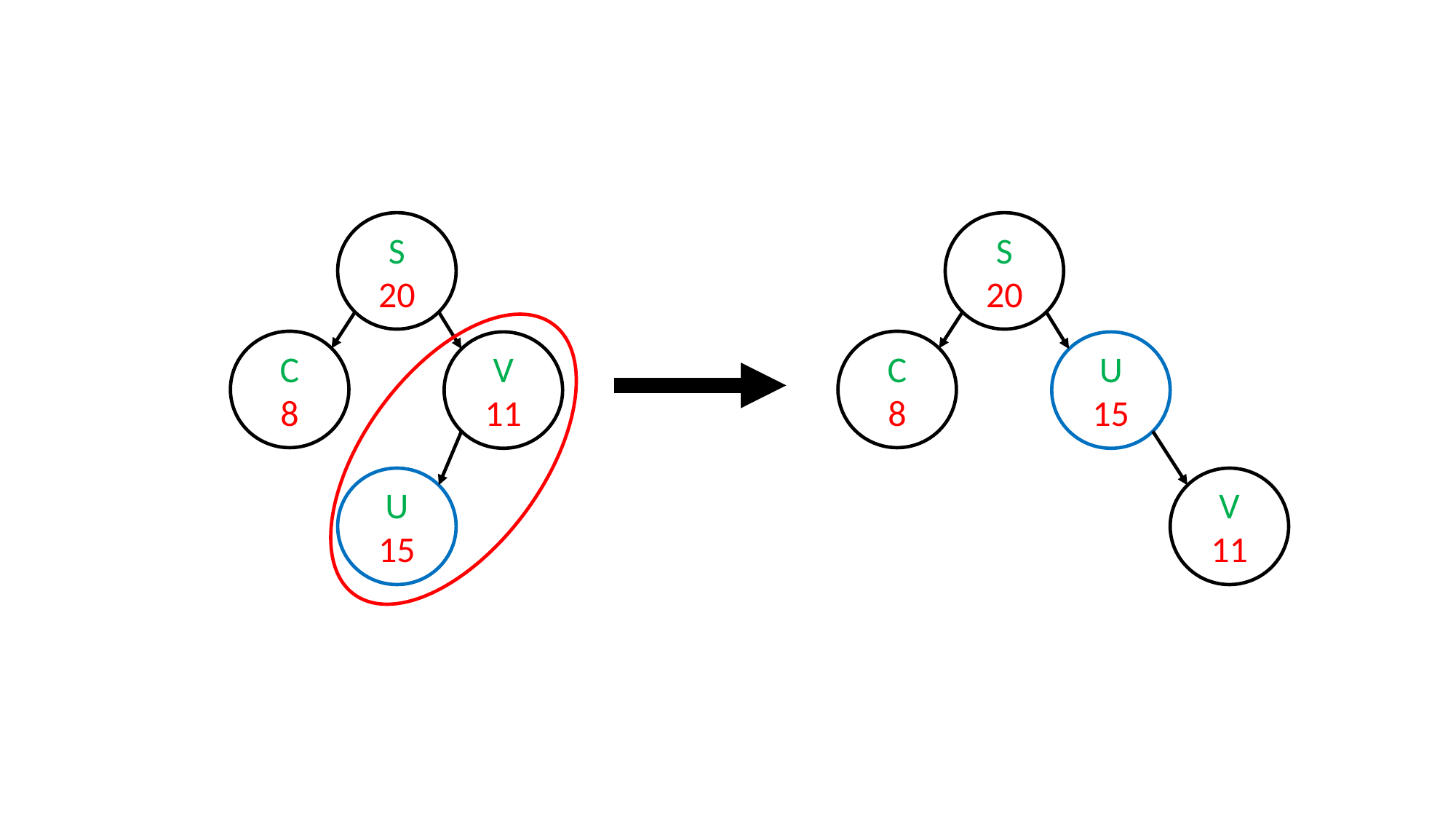

S
20
S
20
C
8
C
8
V
11
U
15

U
15
V
11